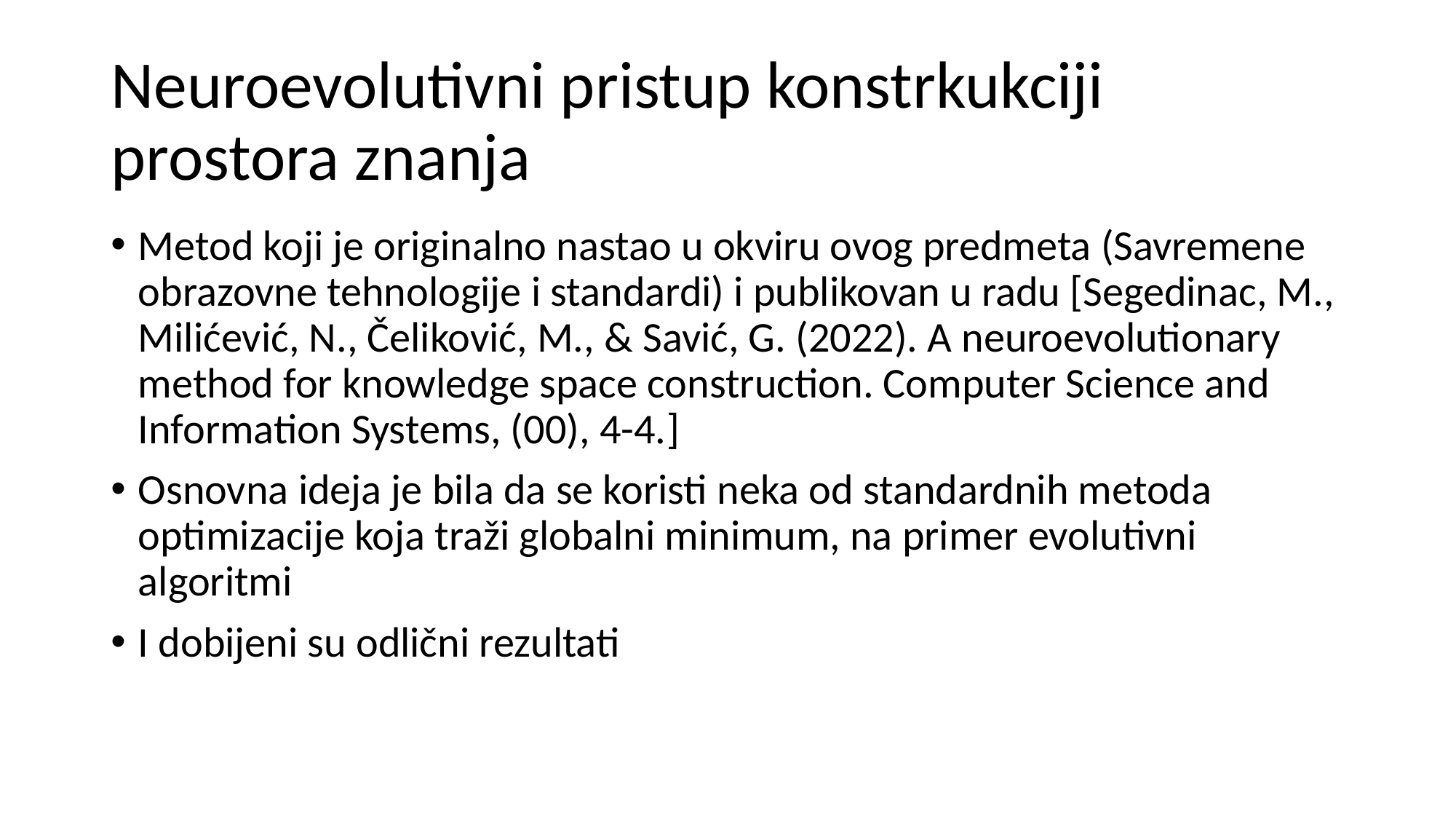

# Neuroevolutivni pristup konstrkukciji prostora znanja
Metod koji je originalno nastao u okviru ovog predmeta (Savremene obrazovne tehnologije i standardi) i publikovan u radu [Segedinac, M., Milićević, N., Čeliković, M., & Savić, G. (2022). A neuroevolutionary method for knowledge space construction. Computer Science and Information Systems, (00), 4-4.]
Osnovna ideja je bila da se koristi neka od standardnih metoda optimizacije koja traži globalni minimum, na primer evolutivni algoritmi
I dobijeni su odlični rezultati